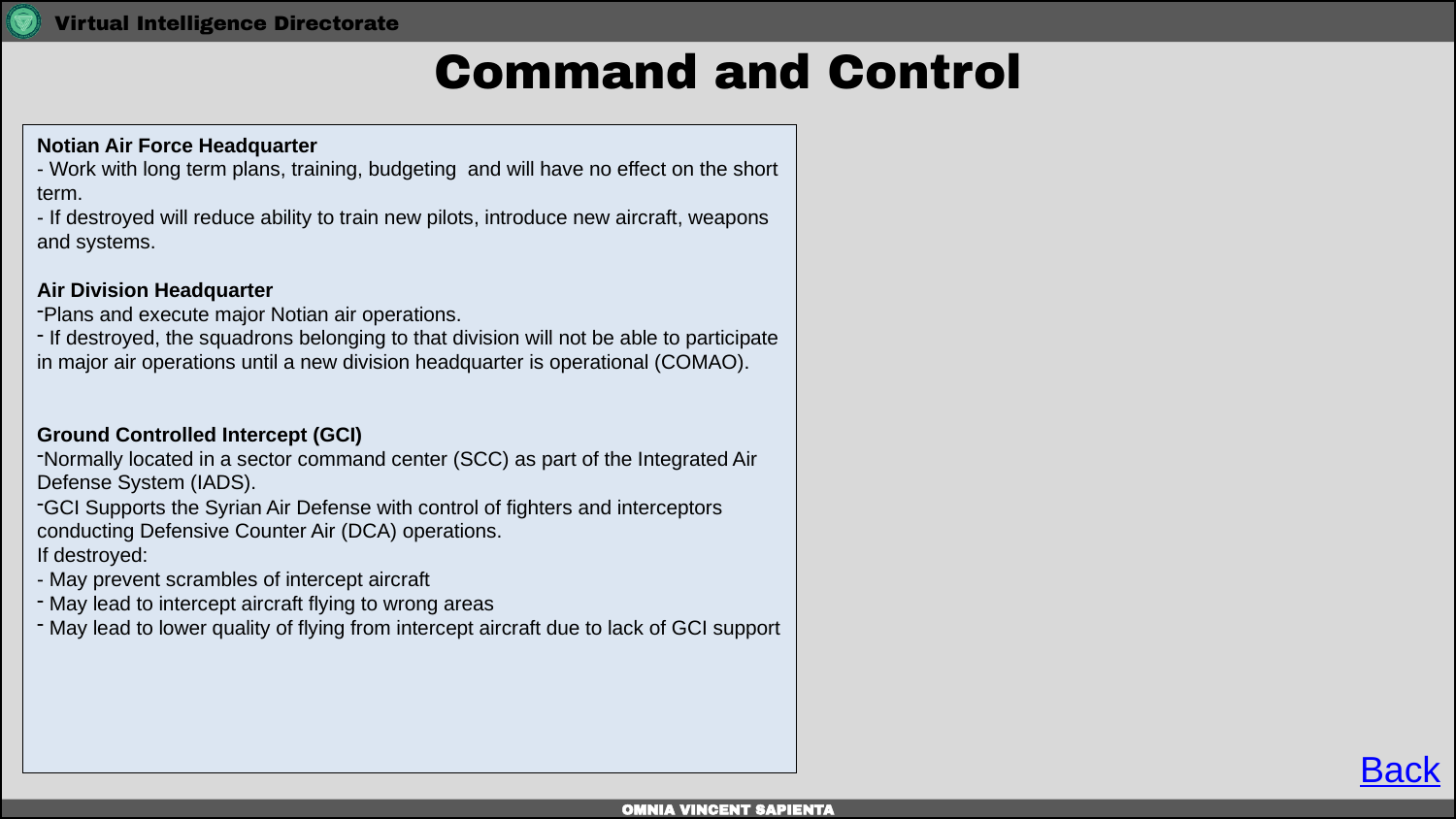

# Command and Control
Notian Air Force Headquarter
- Work with long term plans, training, budgeting  and will have no effect on the short term.
- If destroyed will reduce ability to train new pilots, introduce new aircraft, weapons and systems.

Air Division Headquarter
Plans and execute major Notian air operations.
 If destroyed, the squadrons belonging to that division will not be able to participate in major air operations until a new division headquarter is operational (COMAO).

Ground Controlled Intercept (GCI)
Normally located in a sector command center (SCC) as part of the Integrated Air Defense System (IADS).
GCI Supports the Syrian Air Defense with control of fighters and interceptors conducting Defensive Counter Air (DCA) operations.
If destroyed:
- May prevent scrambles of intercept aircraft
 May lead to intercept aircraft flying to wrong areas
 May lead to lower quality of flying from intercept aircraft due to lack of GCI support

A
A
B
B
C
C
D
D
E
E
F
F
Back